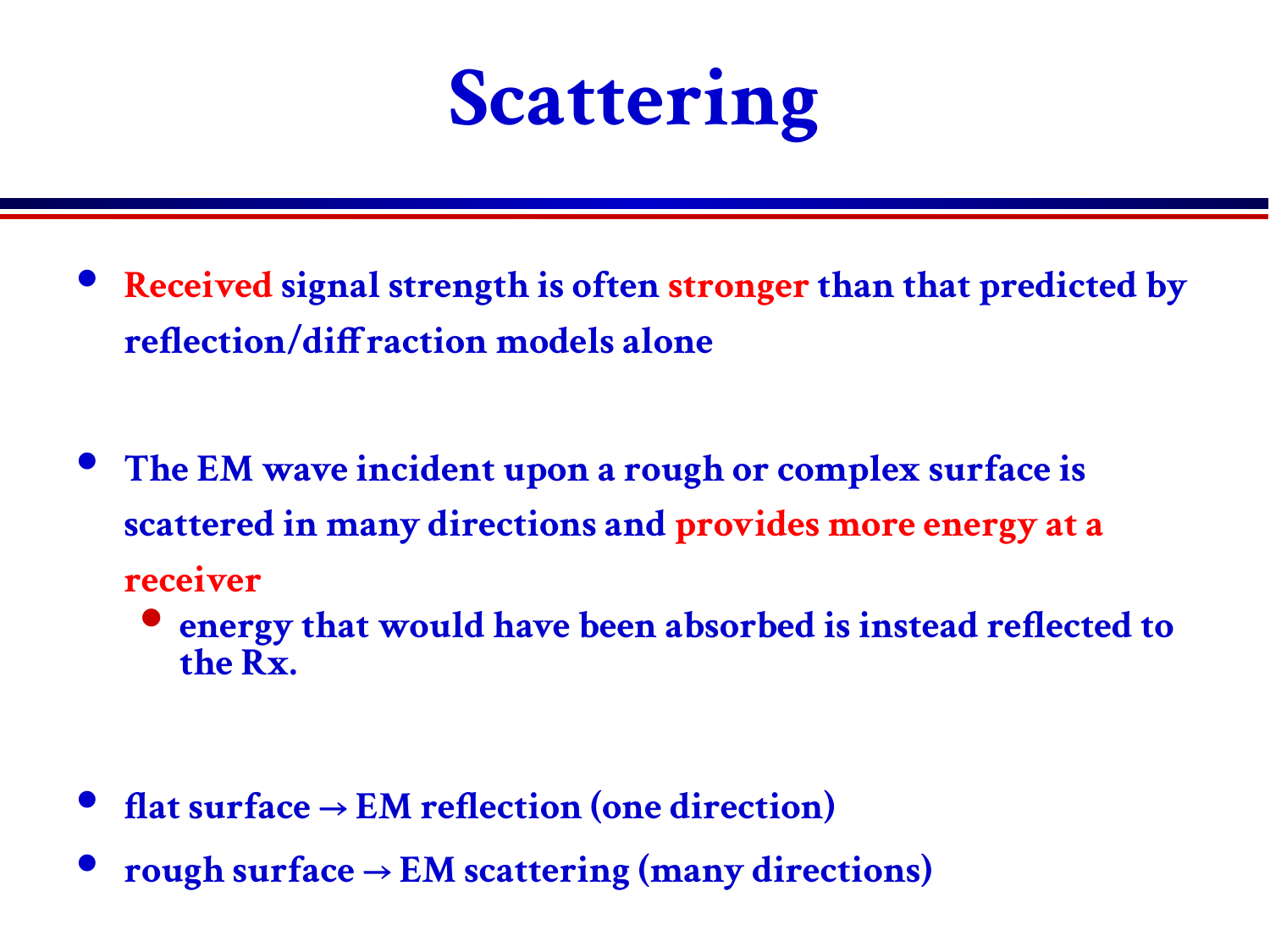

# Scattering
Received signal strength is often stronger than that predicted by reflection/diffraction models alone

The EM wave incident upon a rough or complex surface is scattered in many directions and provides more energy at a receiver
energy that would have been absorbed is instead reflected to the Rx.

flat surface → EM reflection (one direction)
rough surface → EM scattering (many directions)
17